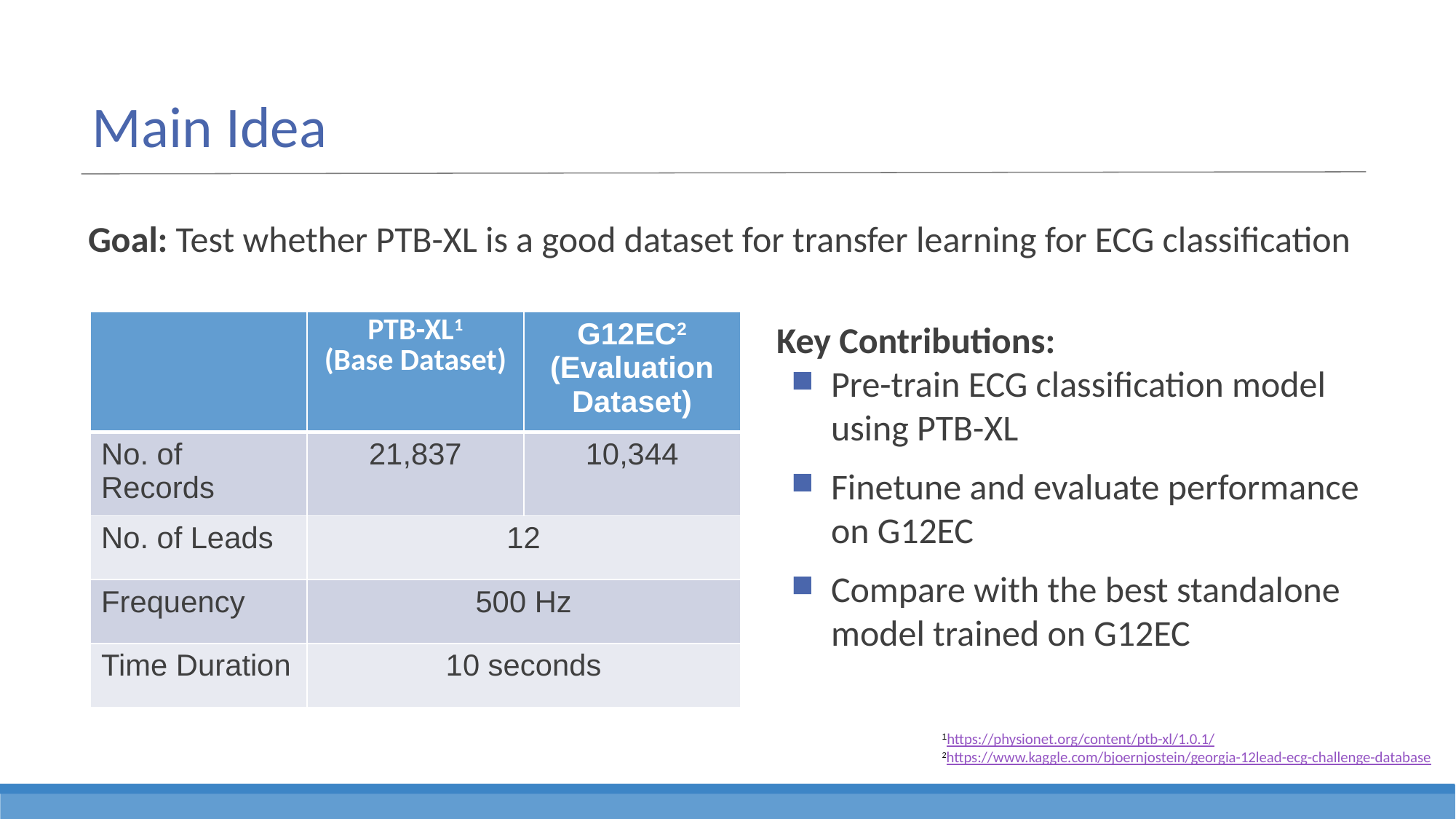

# Main Idea
Goal: Test whether PTB-XL is a good dataset for transfer learning for ECG classification
|  | PTB-XL1 (Base Dataset) | G12EC2 (Evaluation Dataset) |
| --- | --- | --- |
| No. of Records | 21,837 | 10,344 |
| No. of Leads | 12 |  |
| Frequency | 500 Hz |  |
| Time Duration | 10 seconds |  |
Key Contributions:
Pre-train ECG classification model using PTB-XL
Finetune and evaluate performance on G12EC
Compare with the best standalone model trained on G12EC

1https://physionet.org/content/ptb-xl/1.0.1/
2https://www.kaggle.com/bjoernjostein/georgia-12lead-ecg-challenge-database